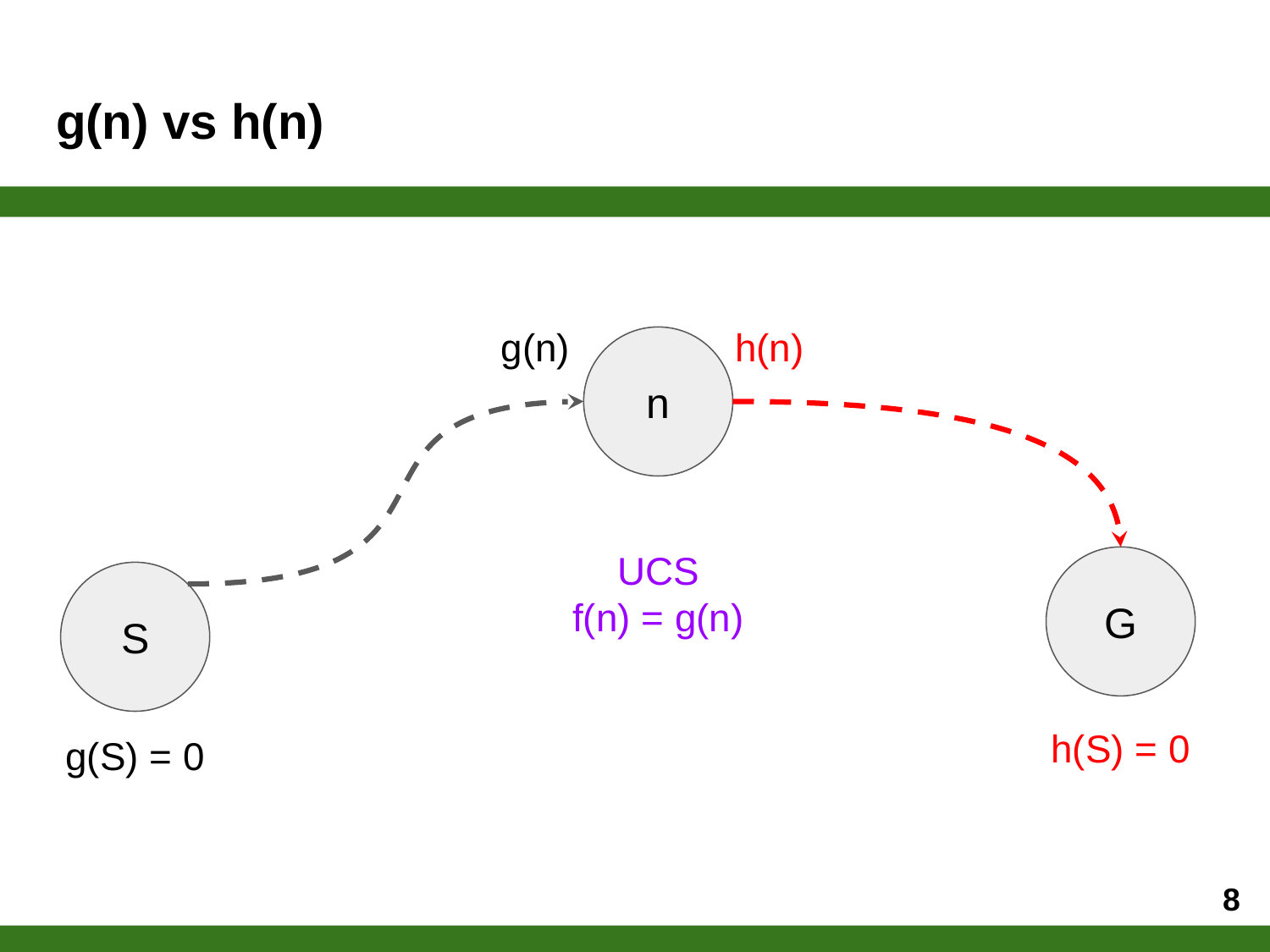

# g(n) vs h(n)
g(n)
h(n)
n
UCS
f(n) = g(n)
G
S
h(S) = 0
g(S) = 0
8